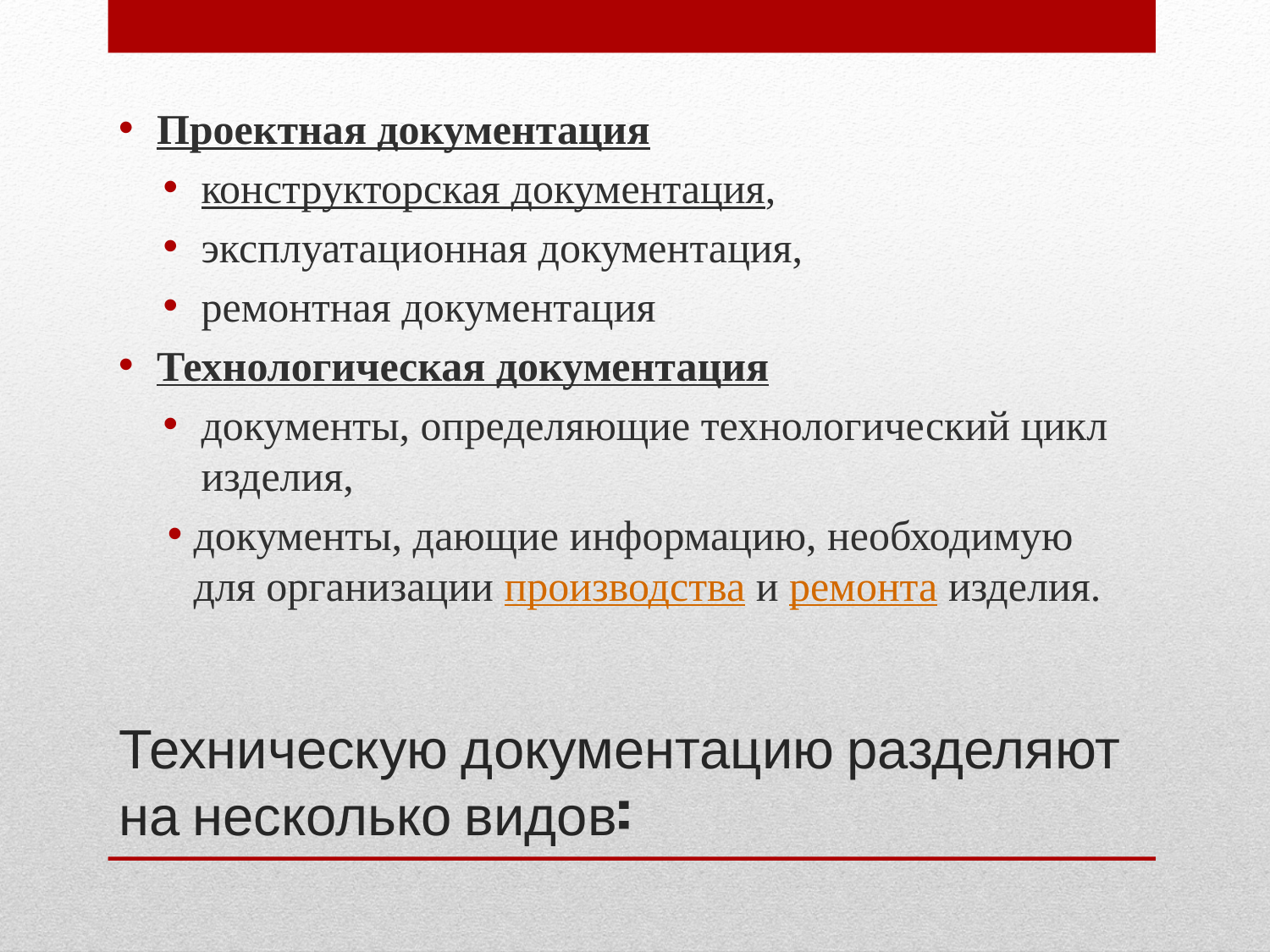

Проектная документация
конструкторская документация,
эксплуатационная документация,
ремонтная документация
Технологическая документация
документы, определяющие технологический цикл изделия,
документы, дающие информацию, необходимую для организации производства и ремонта изделия.
# Техническую документацию разделяют на несколько видов: